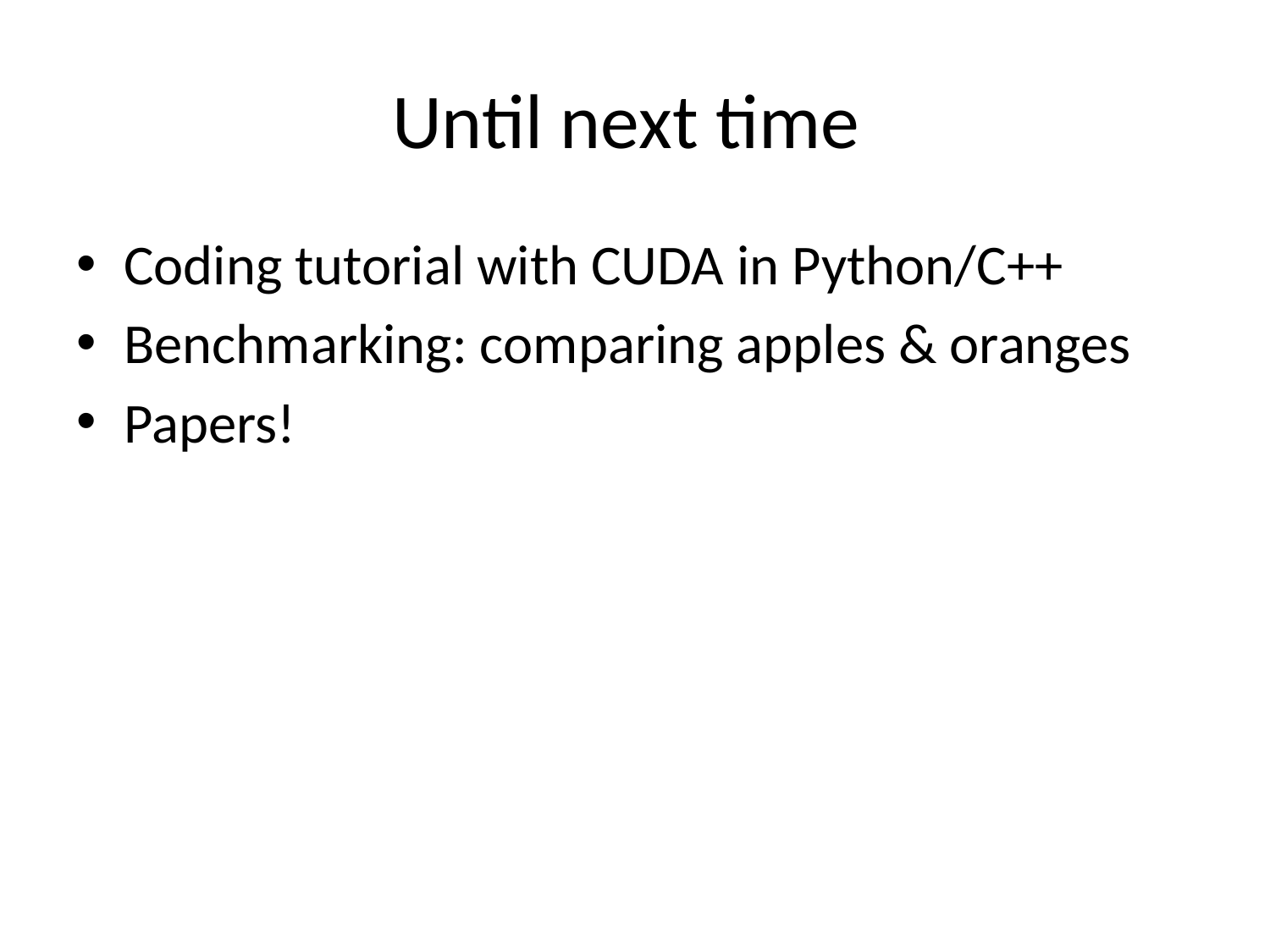

# Until next time
Coding tutorial with CUDA in Python/C++
Benchmarking: comparing apples & oranges
Papers!